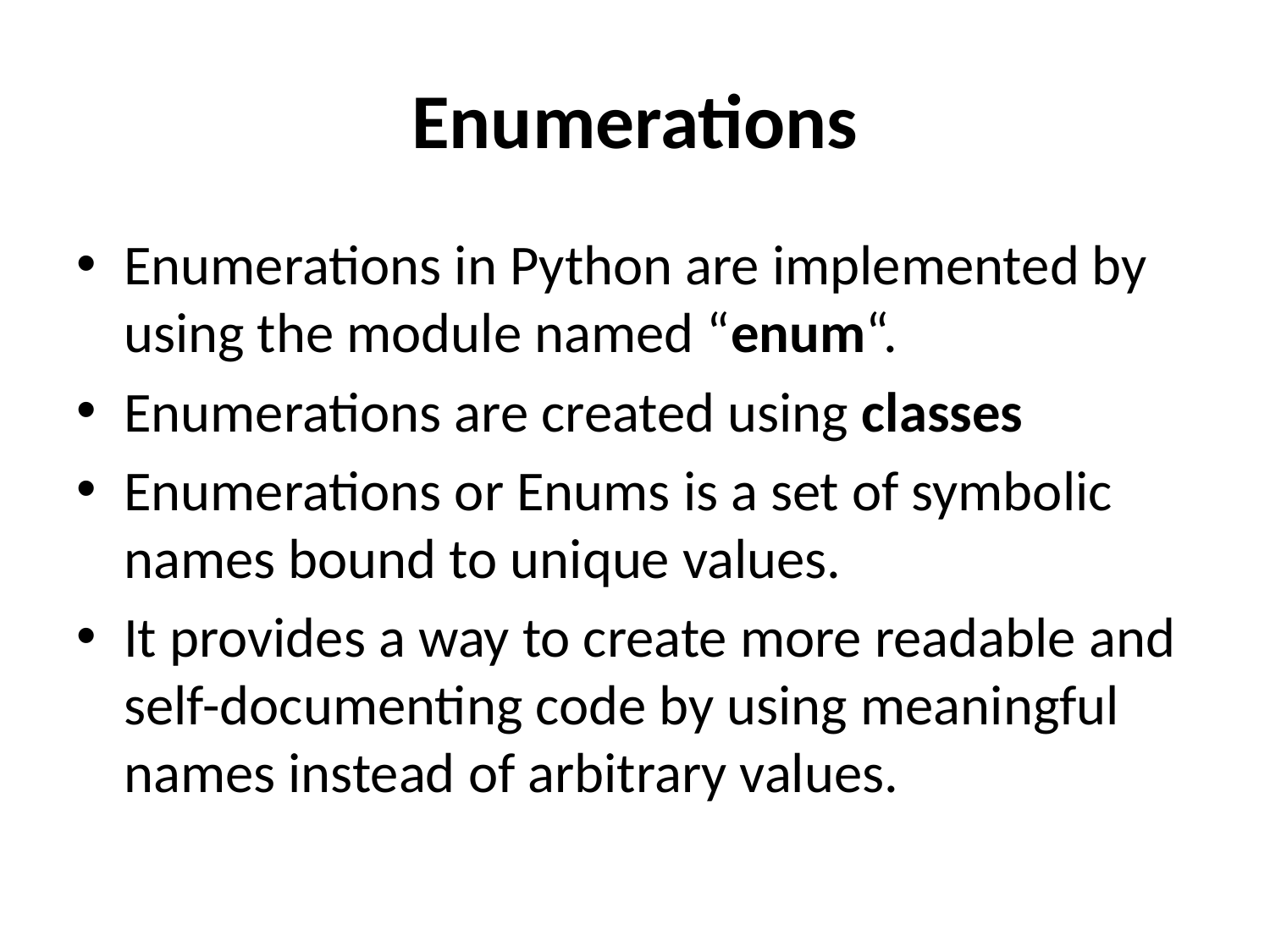

# Enumerations
Enumerations in Python are implemented by using the module named “enum“.
Enumerations are created using classes
Enumerations or Enums is a set of symbolic names bound to unique values.
It provides a way to create more readable and self-documenting code by using meaningful names instead of arbitrary values.